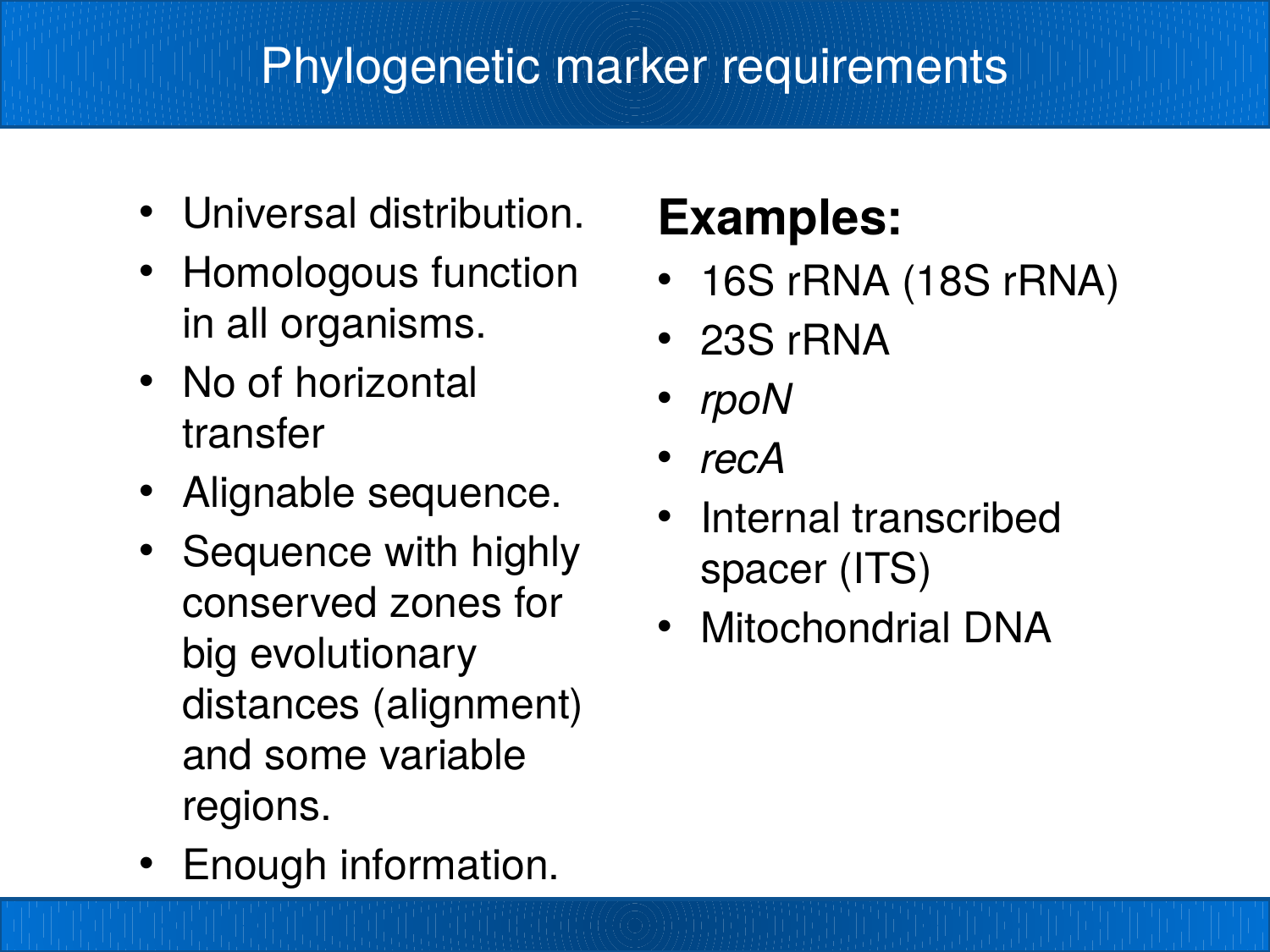

# Phylogenetic marker requirements
Universal distribution.
Homologous function in all organisms.
No of horizontal transfer
Alignable sequence.
Sequence with highly conserved zones for big evolutionary distances (alignment) and some variable regions.
Enough information.
Examples:
16S rRNA (18S rRNA)
23S rRNA
rpoN
recA
Internal transcribed spacer (ITS)
Mitochondrial DNA